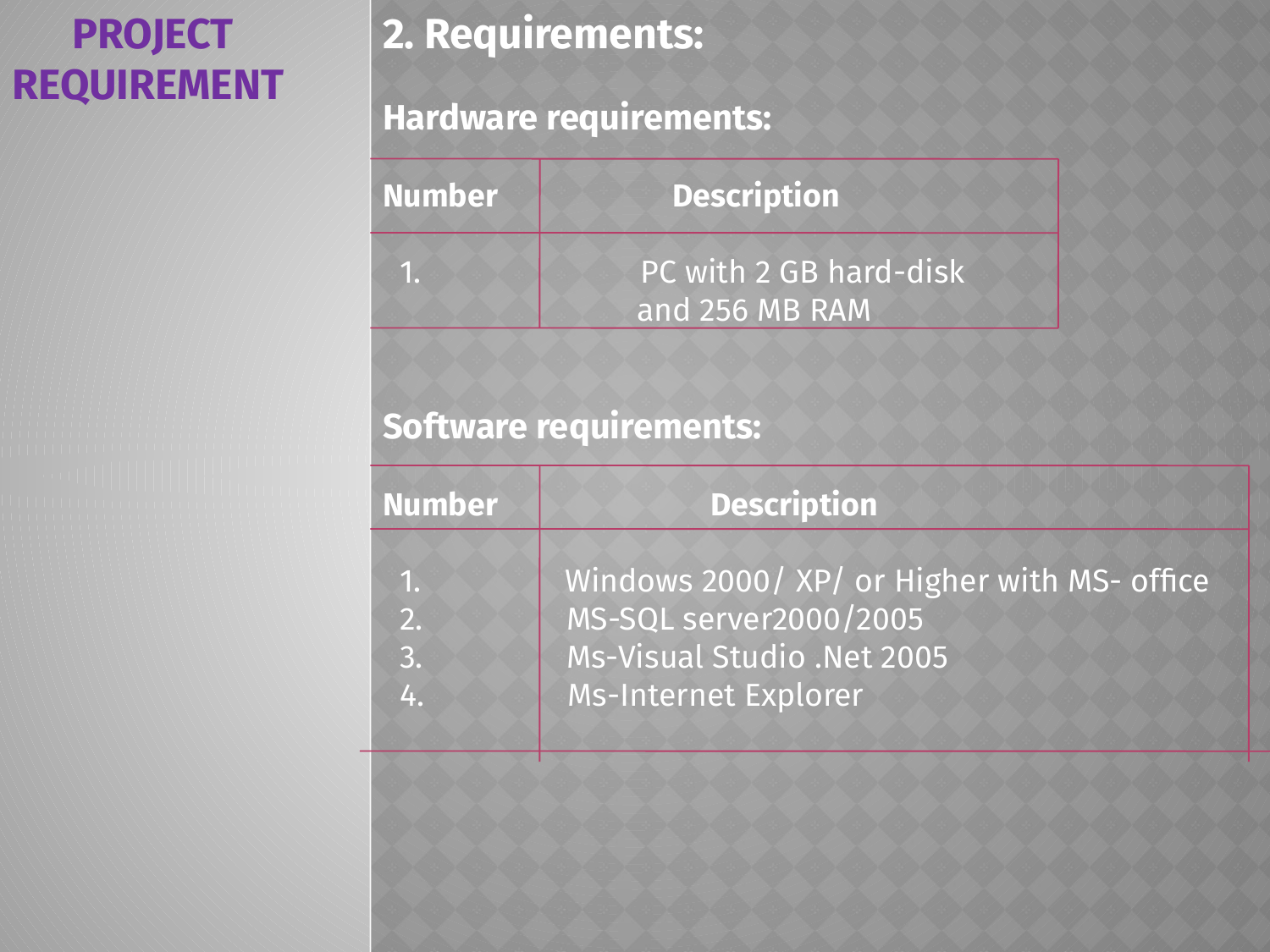

PROJECT REQUIREMENT
2. Requirements:

Hardware requirements:

Number                       Description

  1.                          PC with 2 GB hard-disk
                              and 256 MB RAM

Software requirements:

Number                            Description

  1.                 Windows 2000/ XP/ or Higher with MS- office
  2.                 MS-SQL server2000/2005
  3.                 Ms-Visual Studio .Net 2005
  4.                 Ms-Internet Explorer